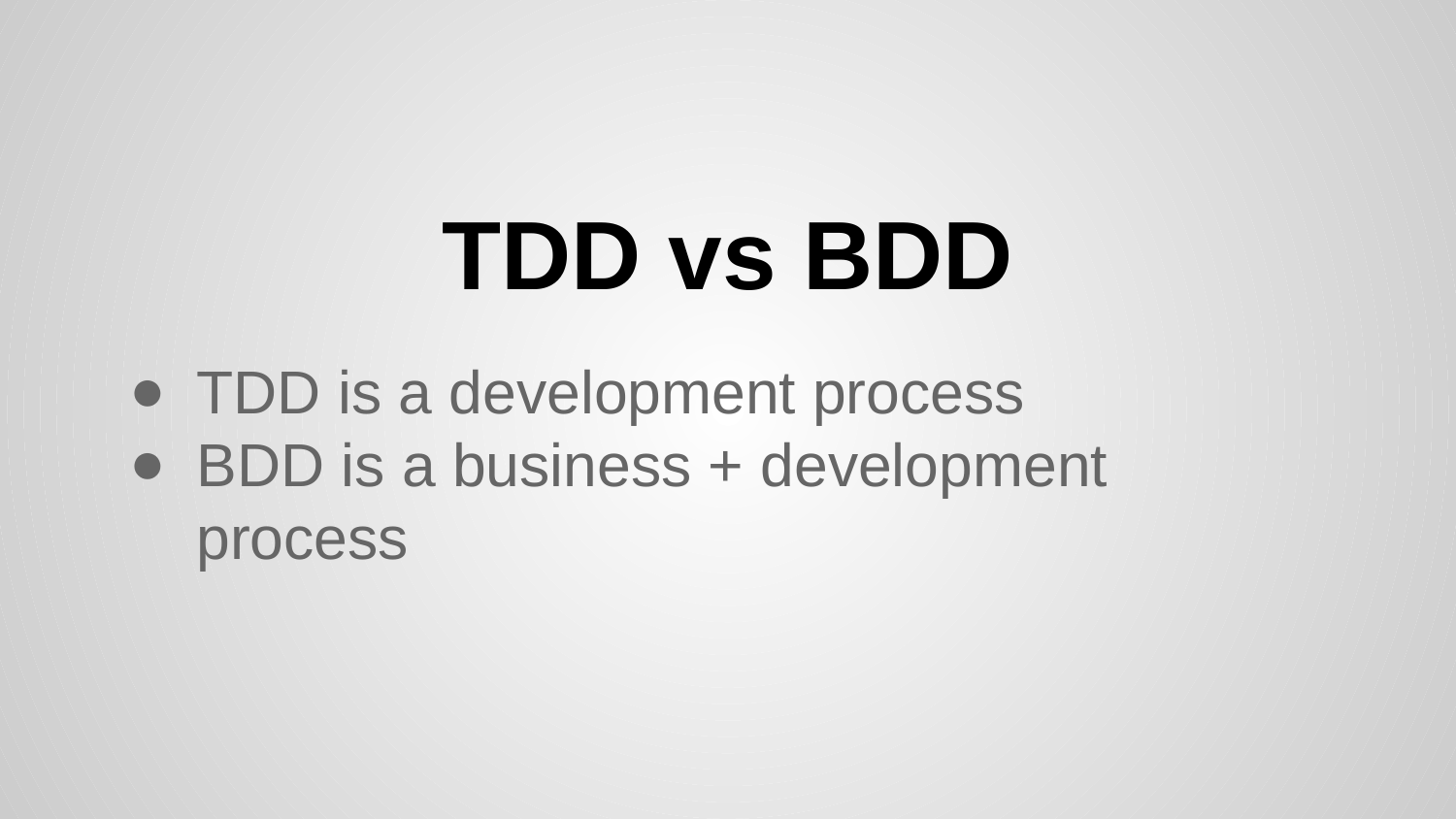

# TDD vs BDD
TDD is a development process
BDD is a business + development process